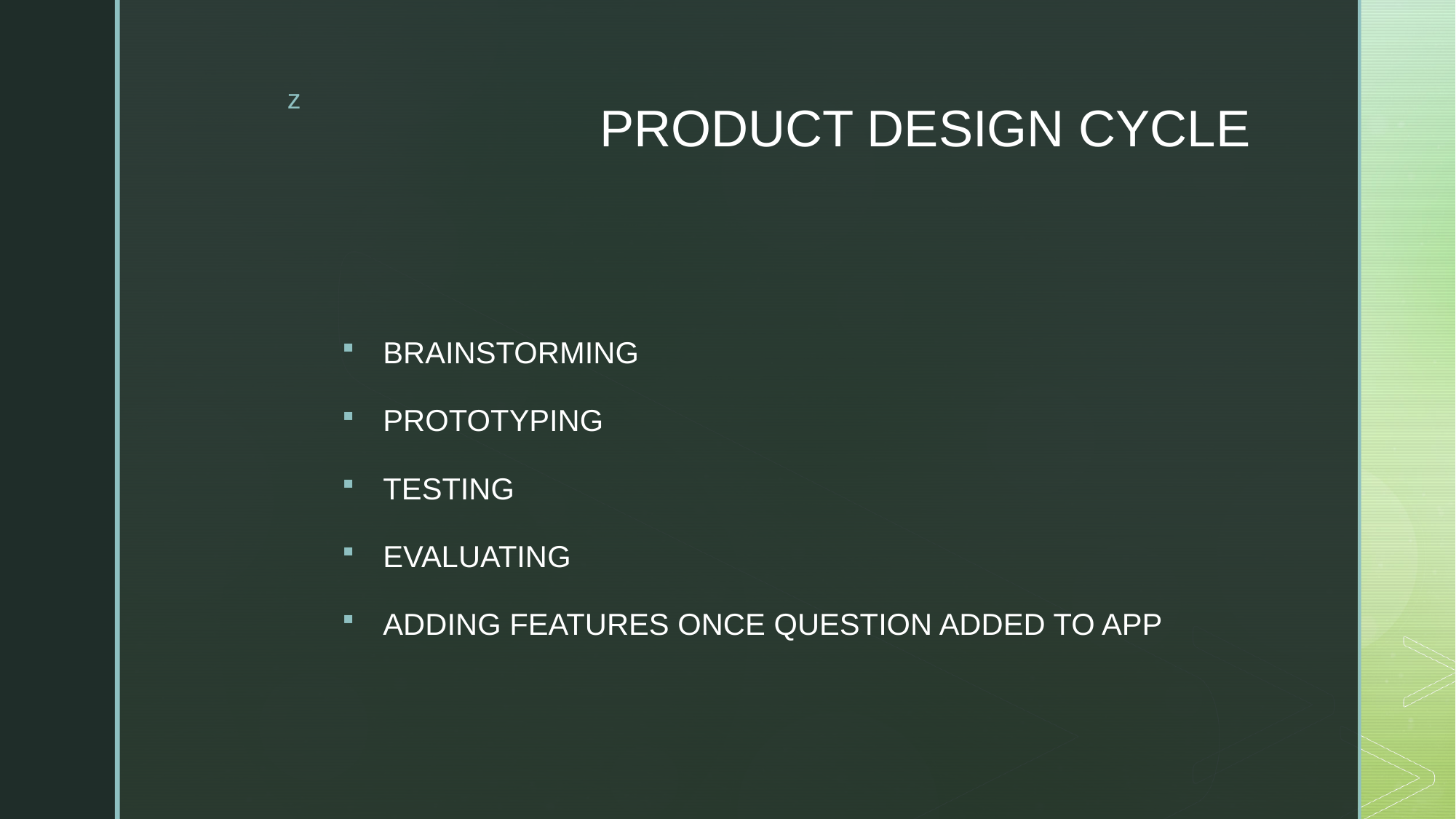

# PRODUCT DESIGN CYCLE
BRAINSTORMING
PROTOTYPING
TESTING
EVALUATING
ADDING FEATURES ONCE QUESTION ADDED TO APP